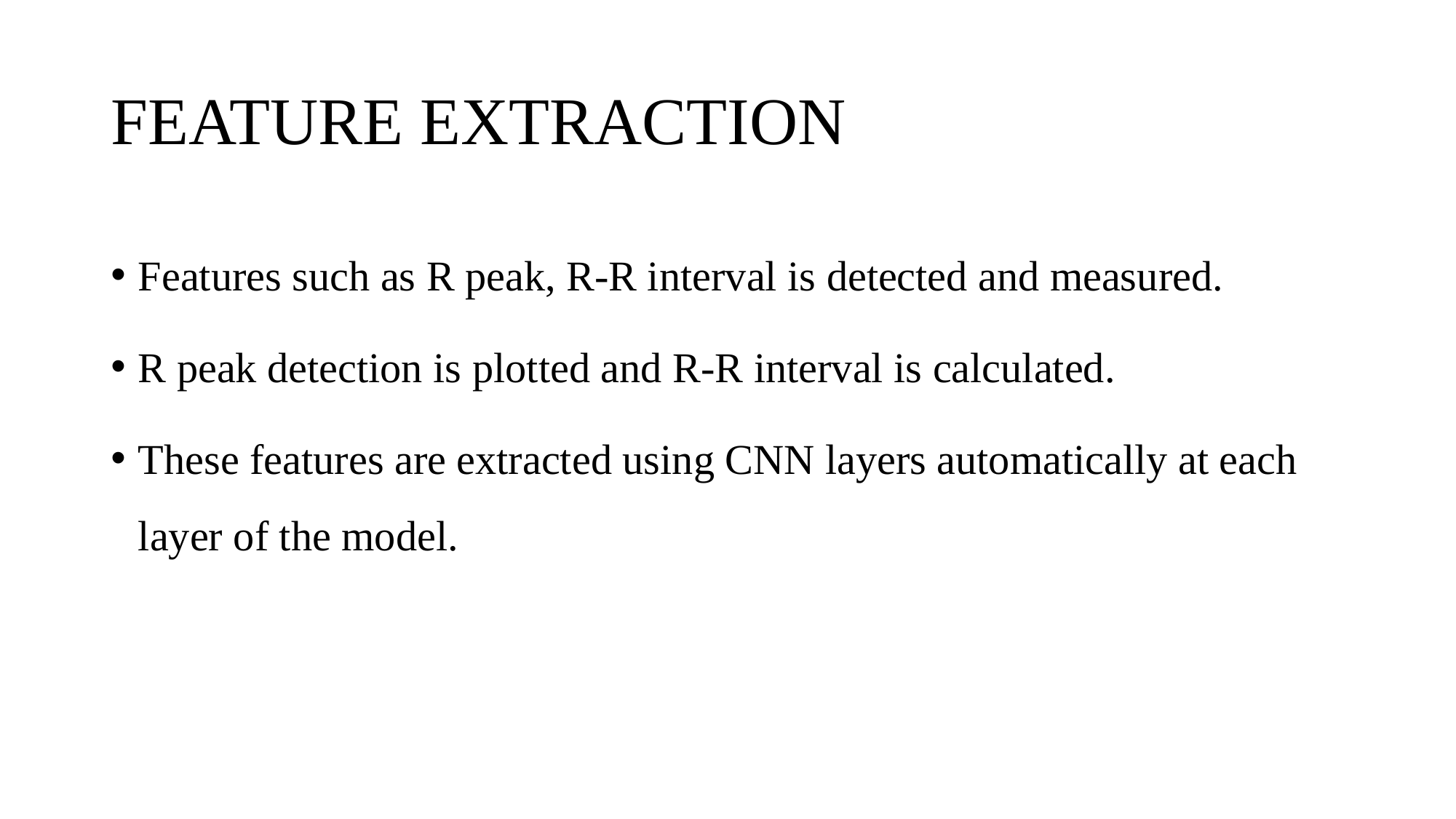

# FEATURE EXTRACTION
Features such as R peak, R-R interval is detected and measured.
R peak detection is plotted and R-R interval is calculated.
These features are extracted using CNN layers automatically at each layer of the model.